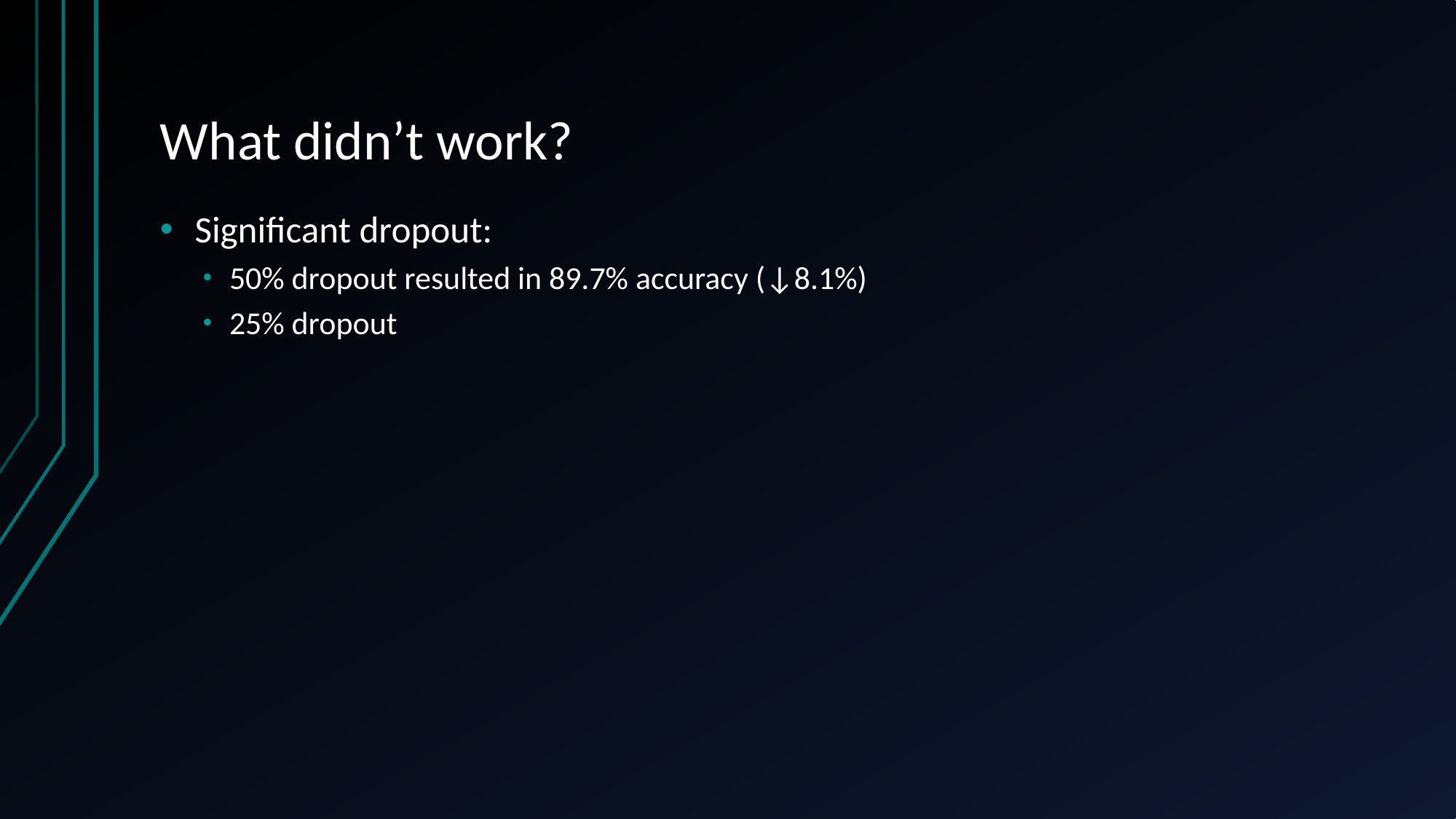

# What didn’t work?
Significant dropout:
50% dropout resulted in 89.7% accuracy (↓8.1%)
25% dropout